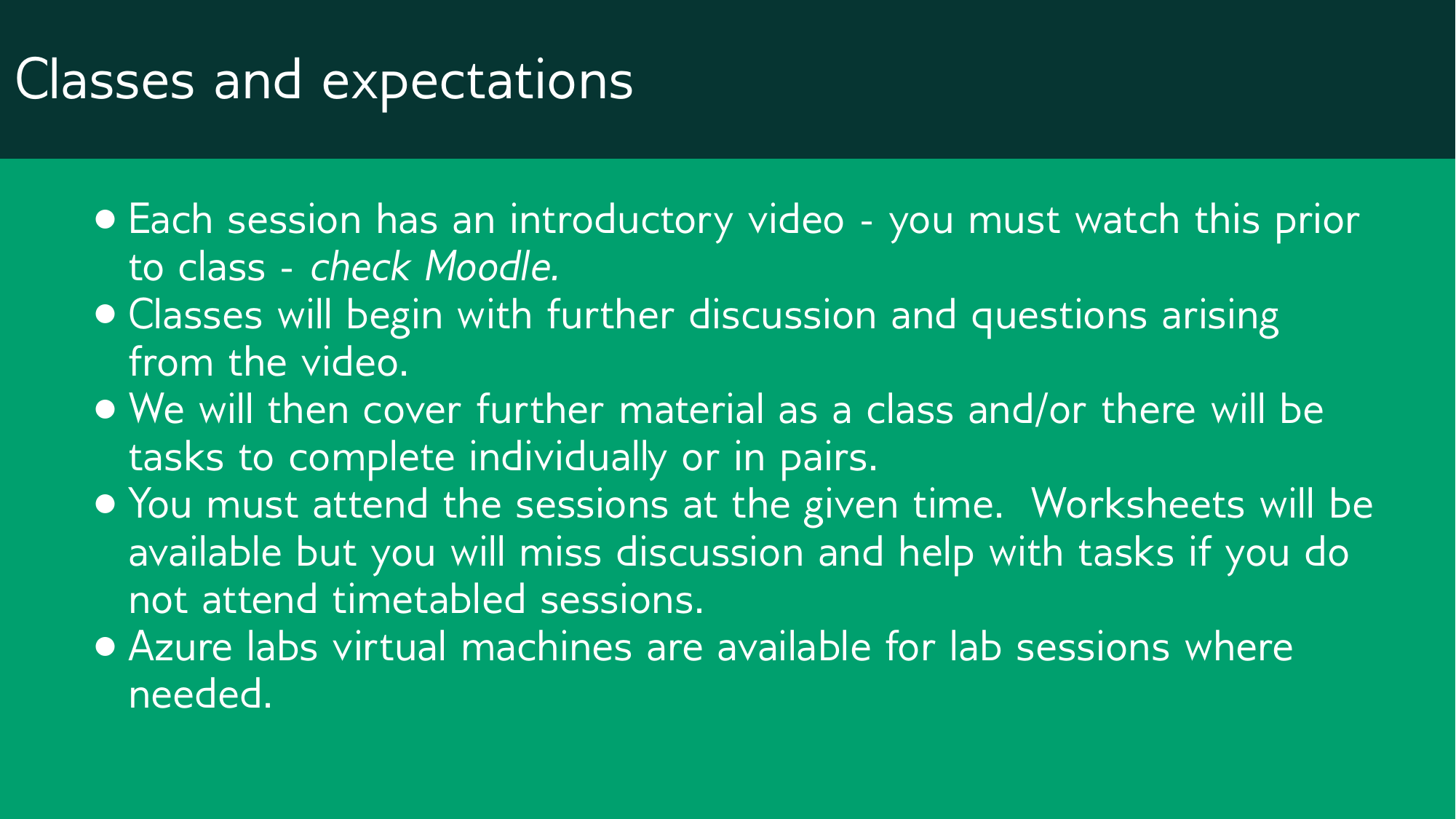

Classes and expectations
Each session has an introductory video - you must watch this prior to class - check Moodle.
Classes will begin with further discussion and questions arising from the video.
We will then cover further material as a class and/or there will be tasks to complete individually or in pairs.
You must attend the sessions at the given time.  Worksheets will be available but you will miss discussion and help with tasks if you do not attend timetabled sessions.
Azure labs virtual machines are available for lab sessions where needed.